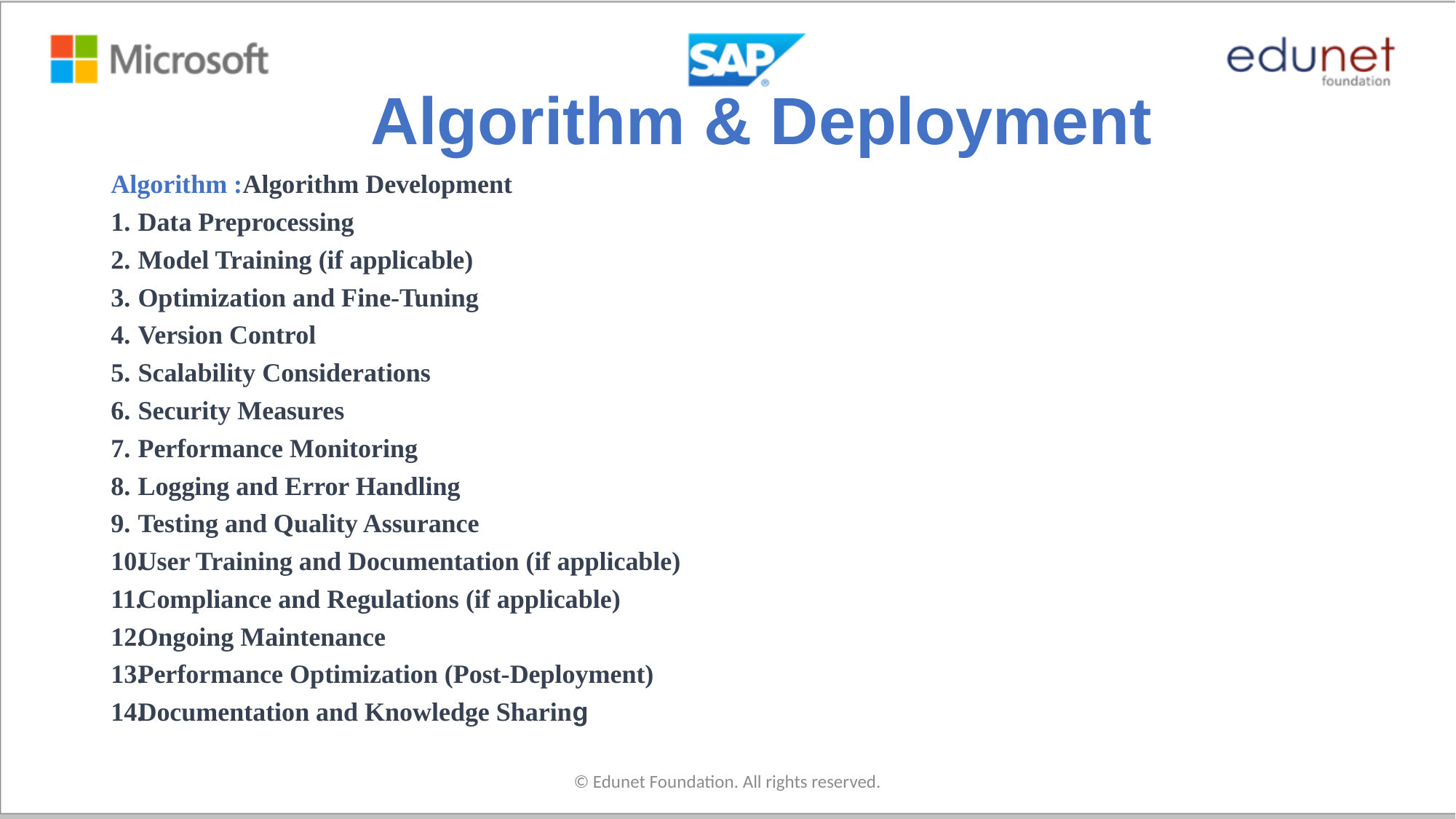

# Algorithm & Deployment
Algorithm :Algorithm Development
Data Preprocessing
Model Training (if applicable)
Optimization and Fine-Tuning
Version Control
Scalability Considerations
Security Measures
Performance Monitoring
Logging and Error Handling
Testing and Quality Assurance
User Training and Documentation (if applicable)
Compliance and Regulations (if applicable)
Ongoing Maintenance
Performance Optimization (Post-Deployment)
Documentation and Knowledge Sharing

© Edunet Foundation. All rights reserved.